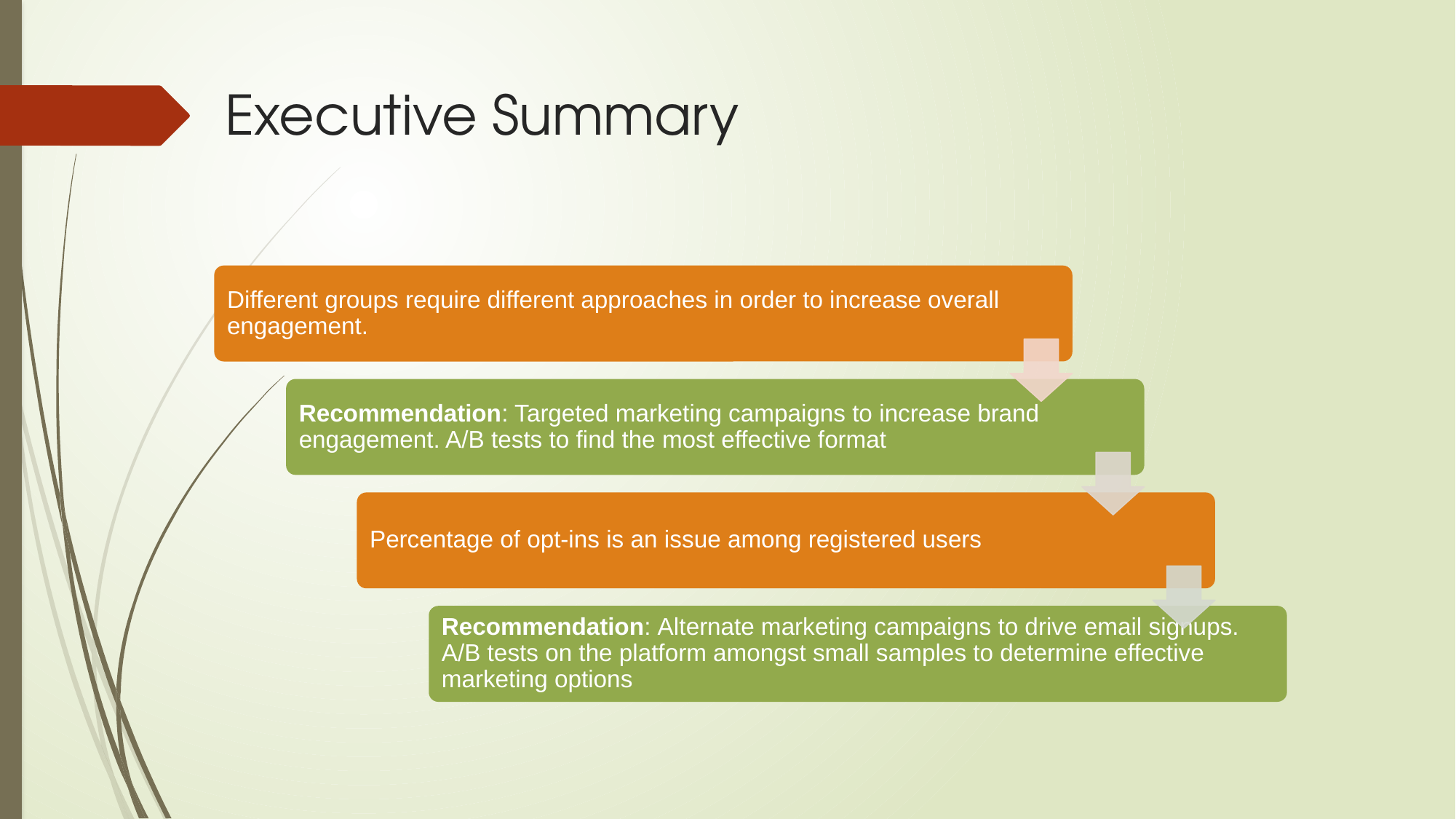

# Executive Summary
Different groups require different approaches in order to increase overall engagement.
Recommendation: Targeted marketing campaigns to increase brand engagement. A/B tests to find the most effective format
Percentage of opt-ins is an issue among registered users
Recommendation: Alternate marketing campaigns to drive email signups. A/B tests on the platform amongst small samples to determine effective marketing options